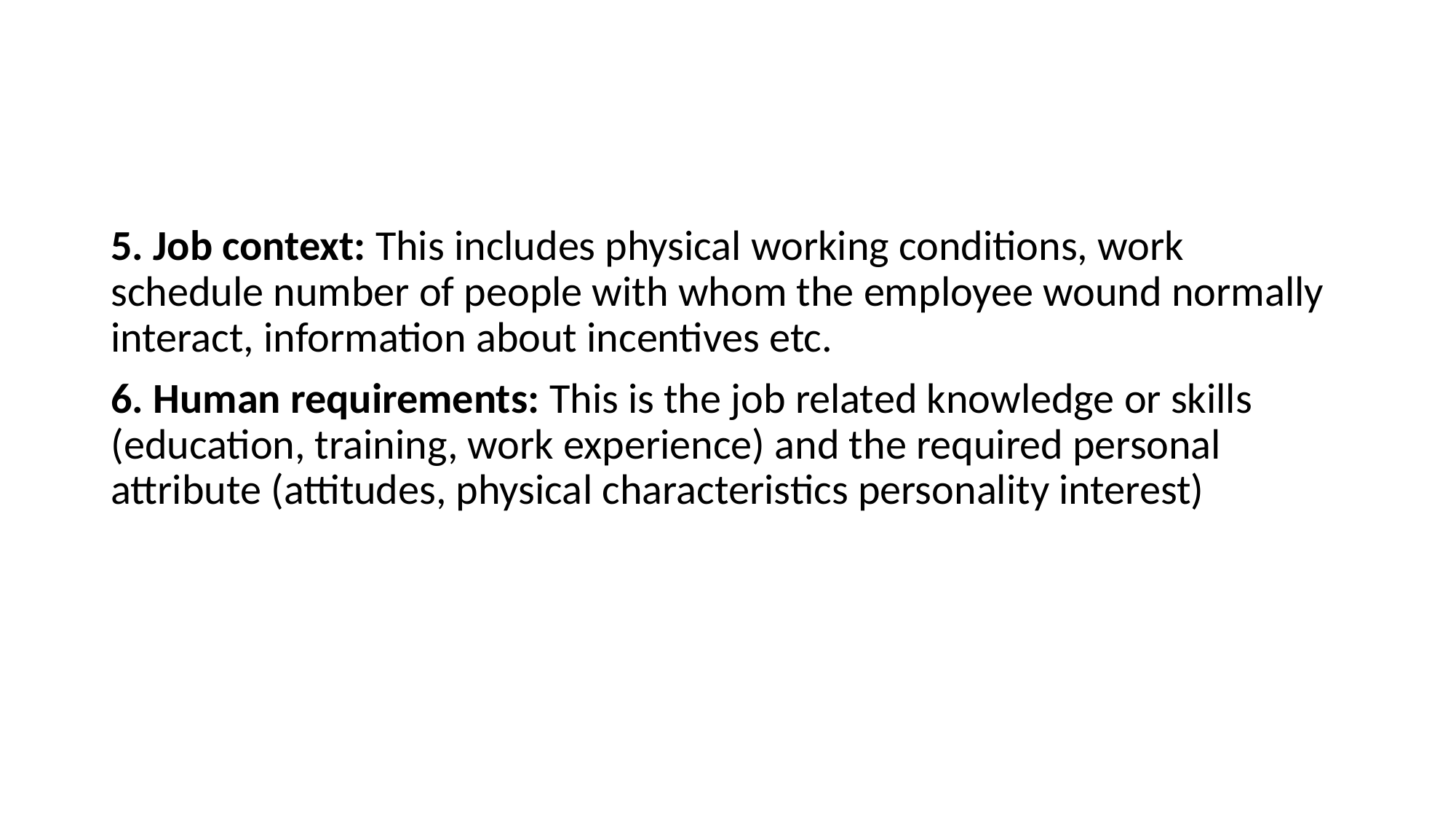

#
5. Job context: This includes physical working conditions, work schedule number of people with whom the employee wound normally interact, information about incentives etc.
6. Human requirements: This is the job related knowledge or skills (education, training, work experience) and the required personal attribute (attitudes, physical characteristics personality interest)